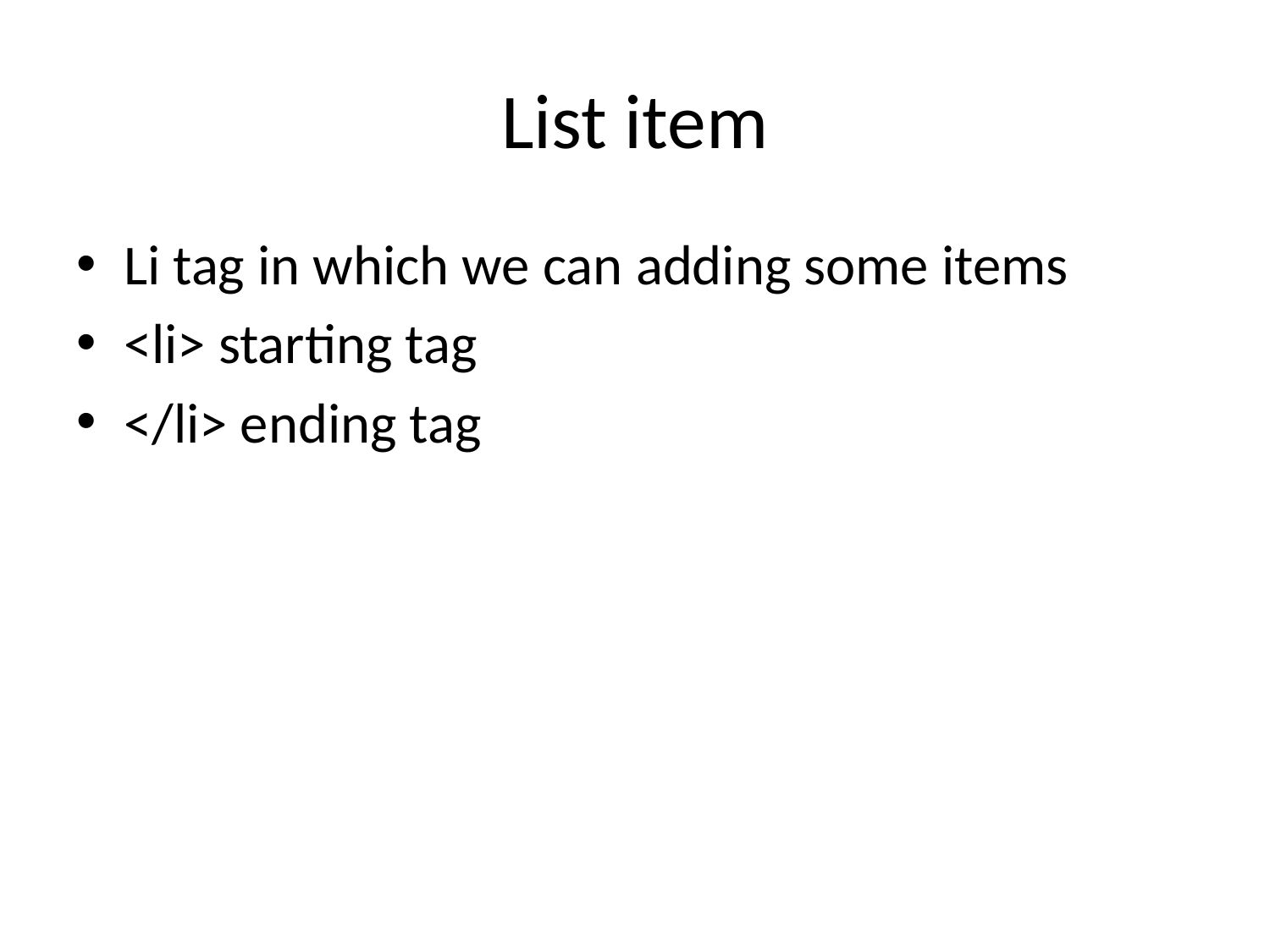

# List item
Li tag in which we can adding some items
<li> starting tag
</li> ending tag